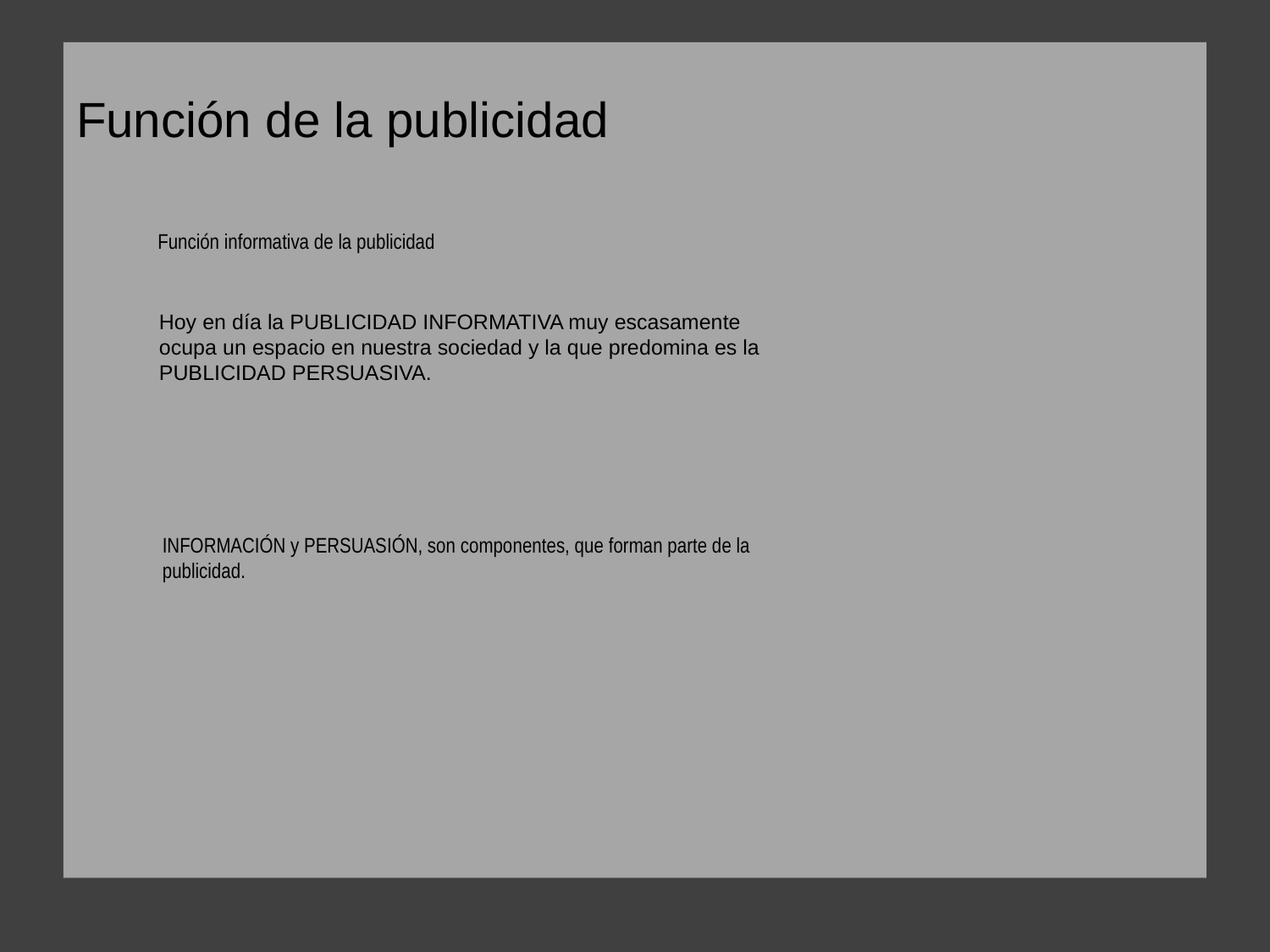

# Función de la publicidad
Función informativa de la publicidad
Hoy en día la PUBLICIDAD INFORMATIVA muy escasamente ocupa un espacio en nuestra sociedad y la que predomina es la PUBLICIDAD PERSUASIVA.
INFORMACIÓN y PERSUASIÓN, son componentes, que forman parte de la publicidad.